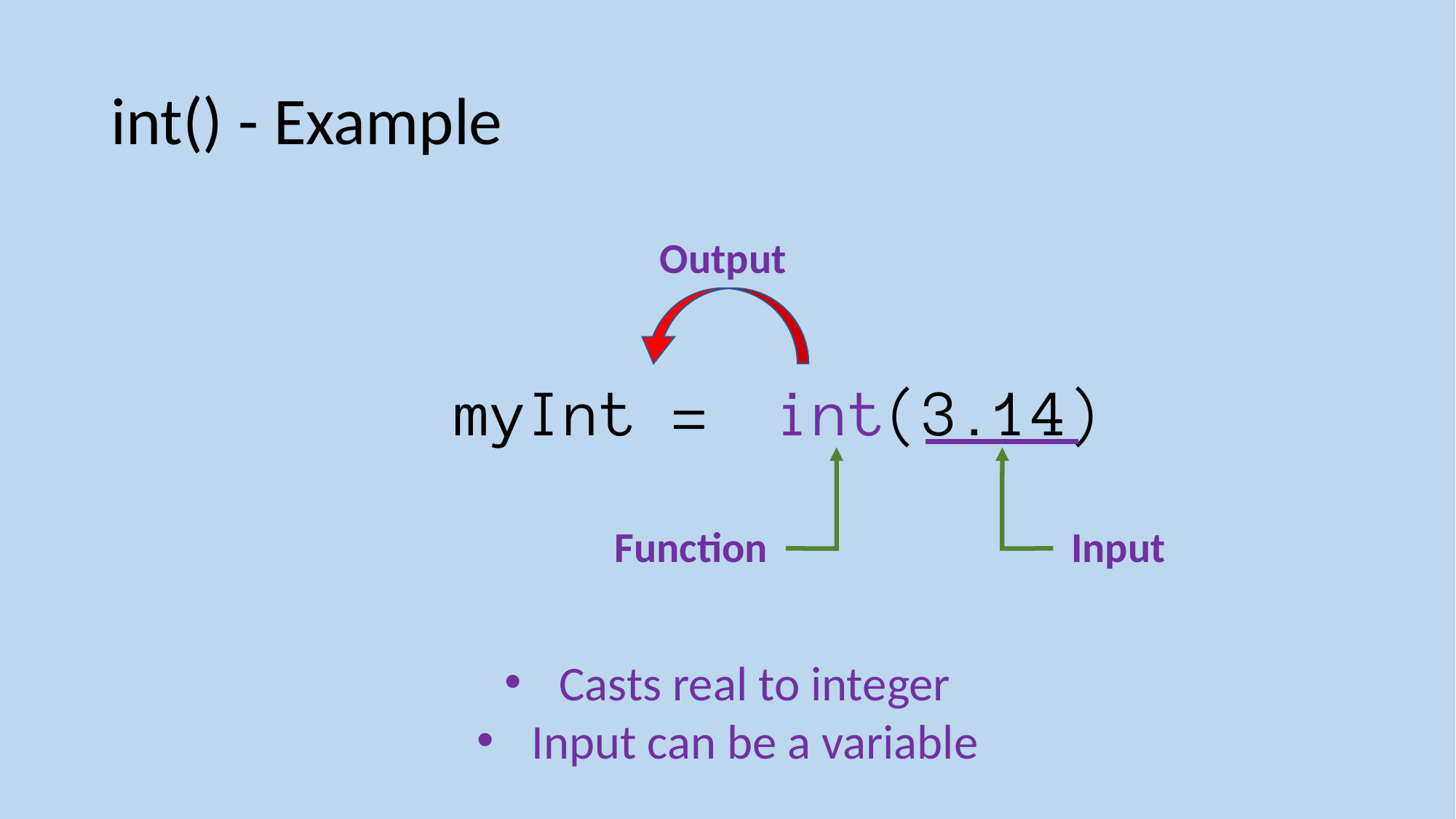

# int() - Example
Output

int(3.14)
myInt =
Function
Input
Casts real to integer
Input can be a variable